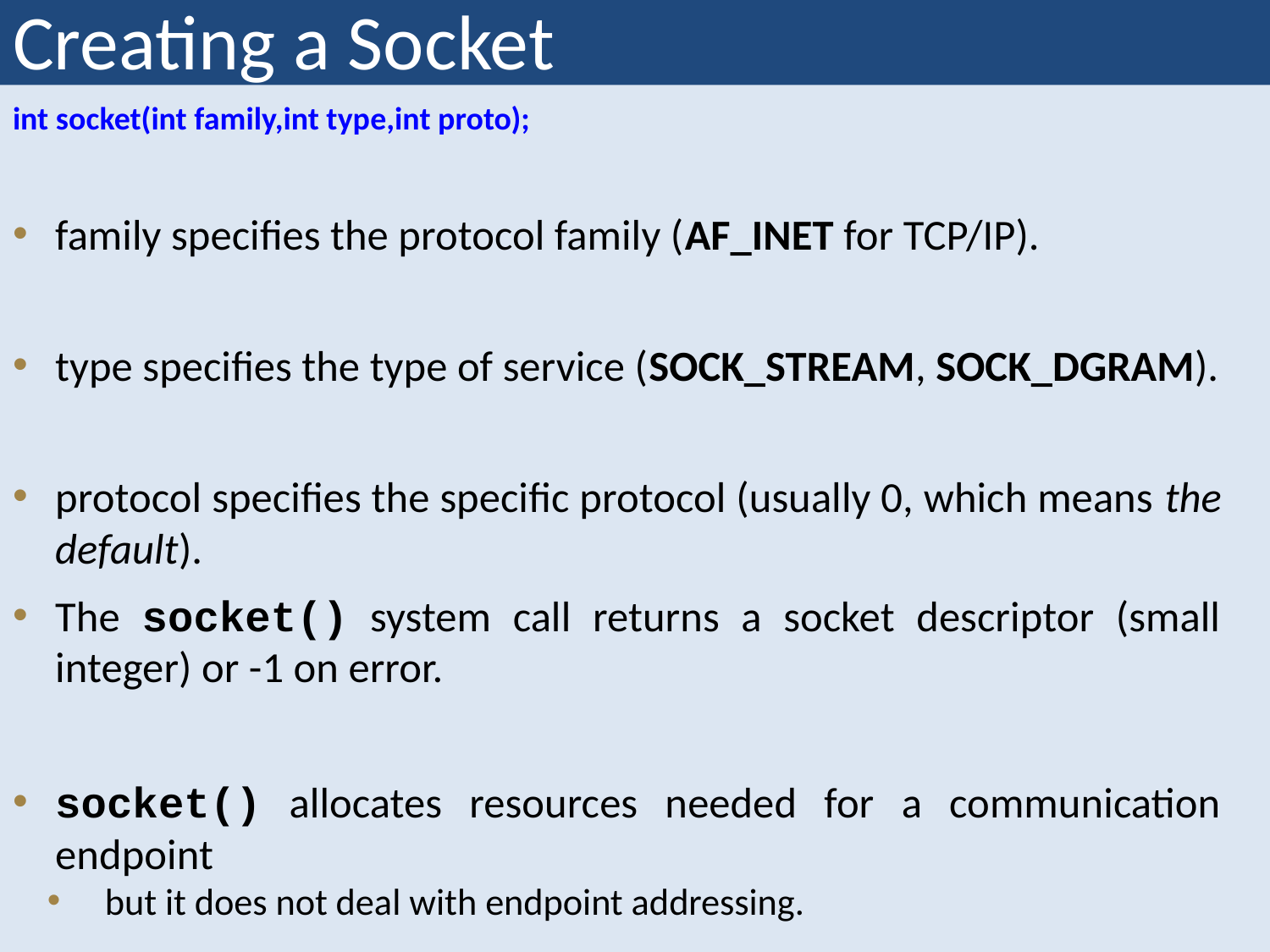

# Creating a Socket
int socket(int family,int type,int proto);

family specifies the protocol family (AF_INET for TCP/IP).

type specifies the type of service (SOCK_STREAM, SOCK_DGRAM).

protocol specifies the specific protocol (usually 0, which means the default).
The socket() system call returns a socket descriptor (small integer) or -1 on error.

socket() allocates resources needed for a communication endpoint
but it does not deal with endpoint addressing.